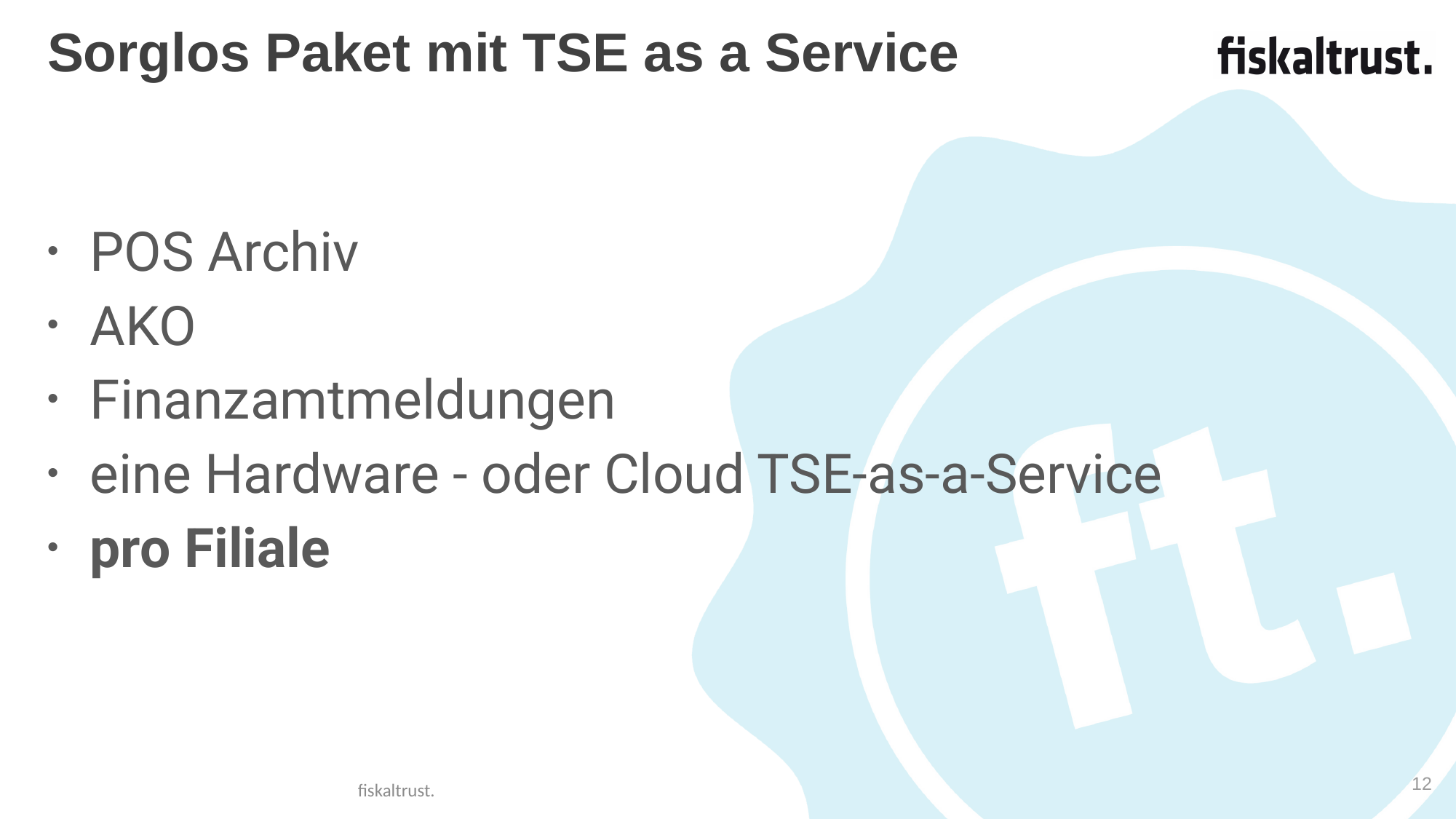

# Sorglos Paket mit TSE as a Service

POS Archiv
AKO
Finanzamtmeldungen
eine Hardware - oder Cloud TSE-as-a-Service
pro Filiale
12
fiskaltrust.